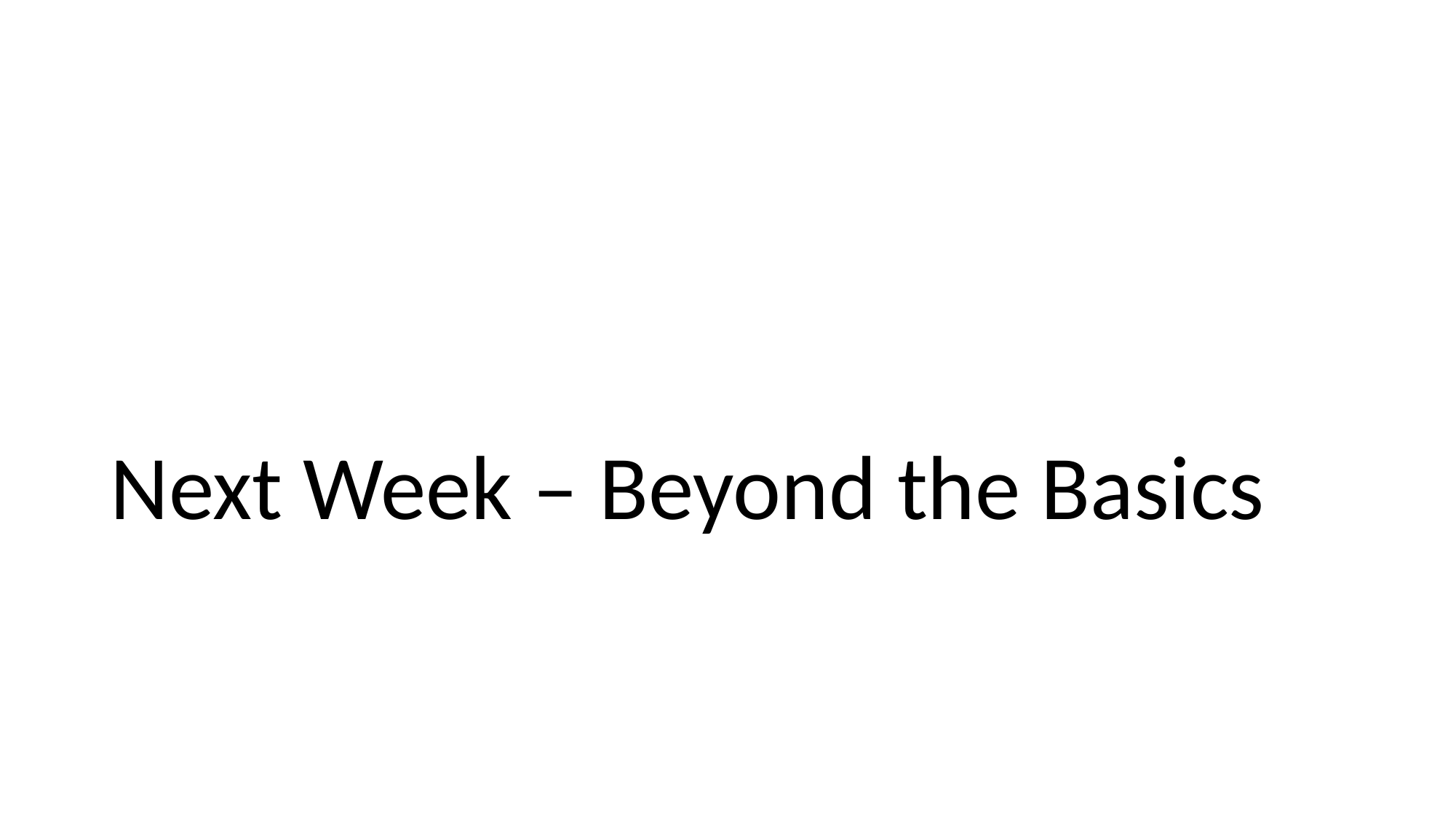

# Next Week – Beyond the Basics